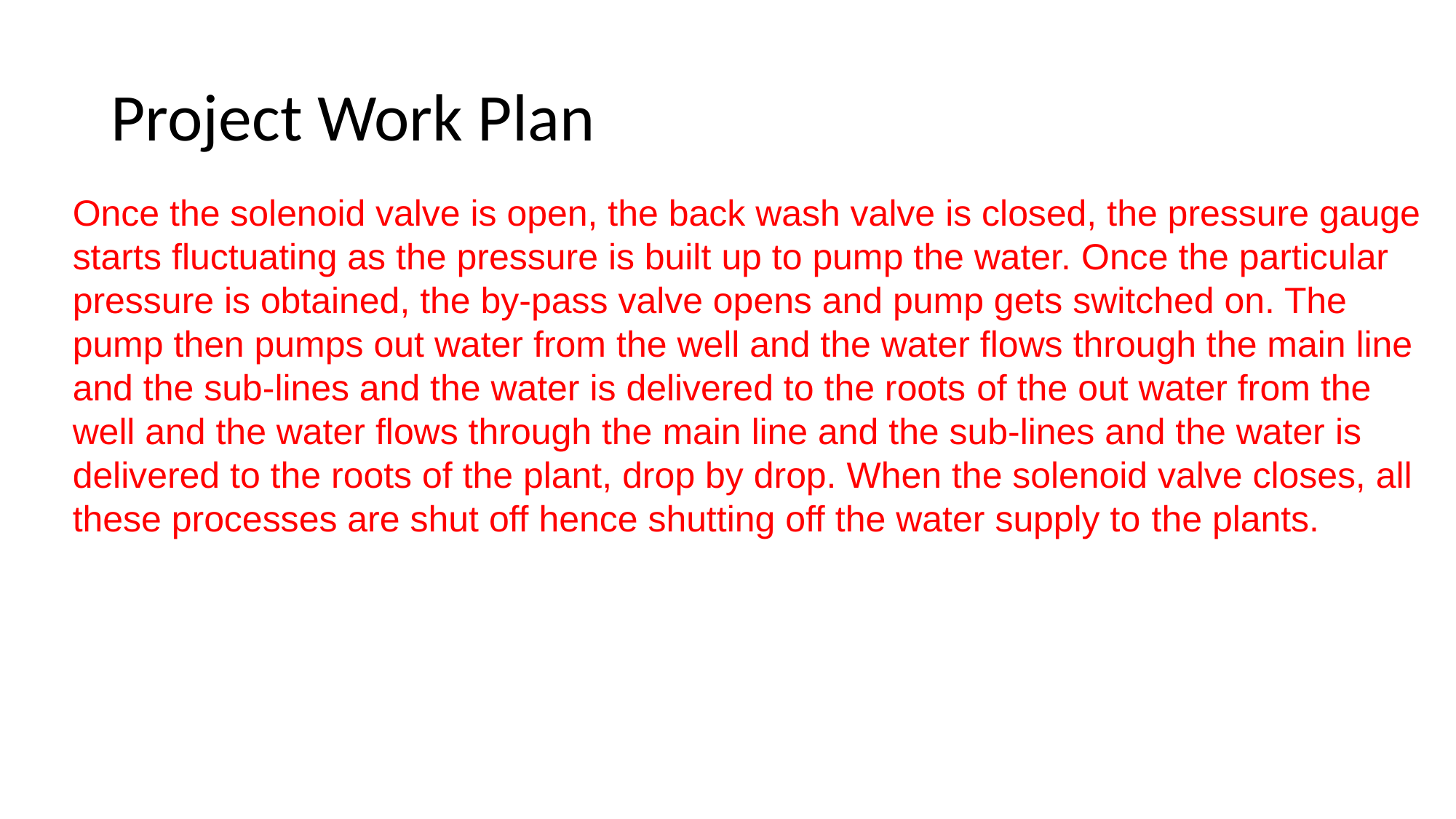

# Project Work Plan
Once the solenoid valve is open, the back wash valve is closed, the pressure gauge starts fluctuating as the pressure is built up to pump the water. Once the particular pressure is obtained, the by-pass valve opens and pump gets switched on. The pump then pumps out water from the well and the water flows through the main line and the sub-lines and the water is delivered to the roots of the out water from the well and the water flows through the main line and the sub-lines and the water is delivered to the roots of the plant, drop by drop. When the solenoid valve closes, all these processes are shut off hence shutting off the water supply to the plants.